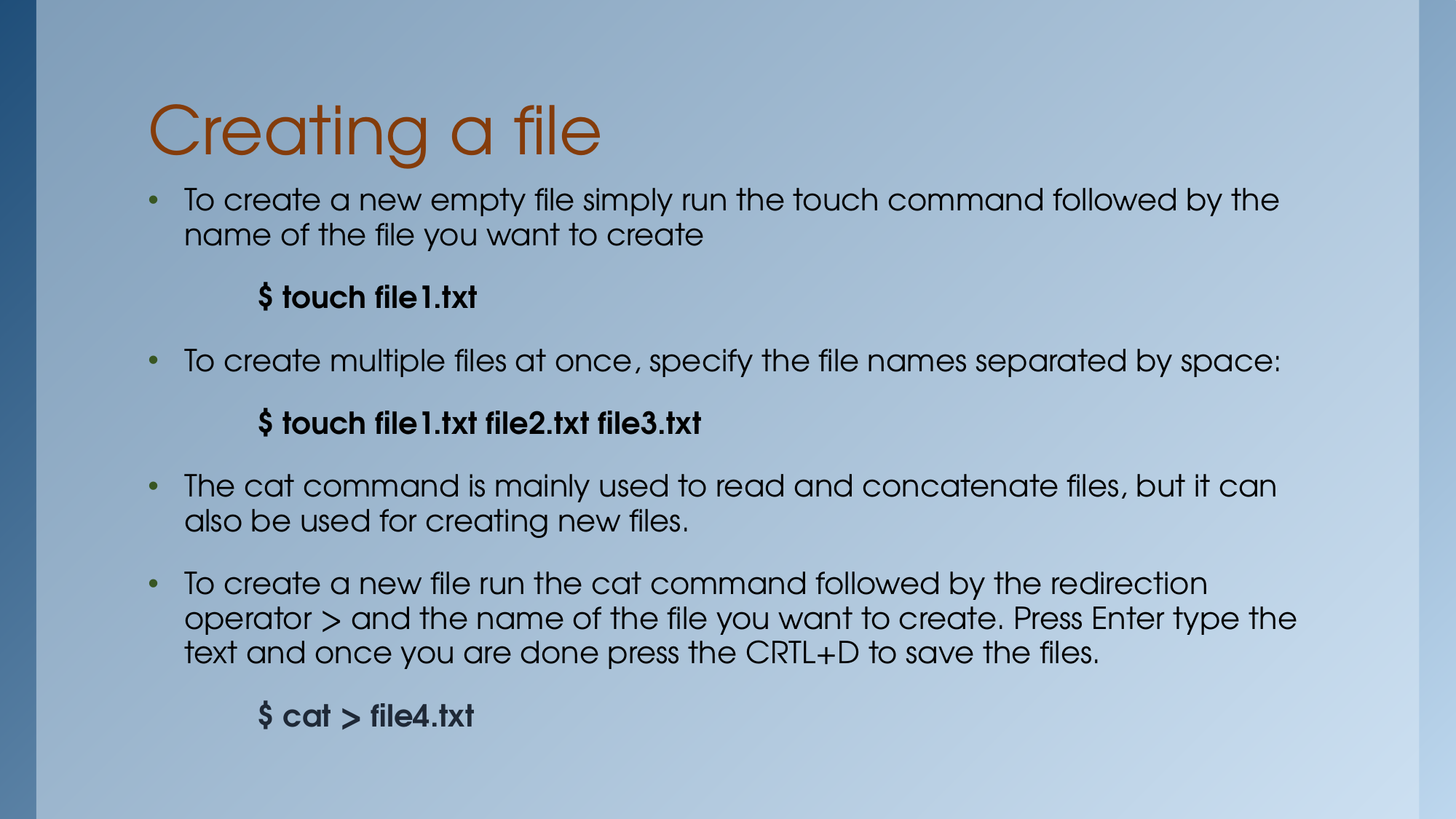

# Creating a file
To create a new empty file simply run the touch command followed by the name of the file you want to create
	$ touch file1.txt
To create multiple files at once, specify the file names separated by space:
	$ touch file1.txt file2.txt file3.txt
The cat command is mainly used to read and concatenate files, but it can also be used for creating new files.
To create a new file run the cat command followed by the redirection operator > and the name of the file you want to create. Press Enter type the text and once you are done press the CRTL+D to save the files.
	$ cat > file4.txt